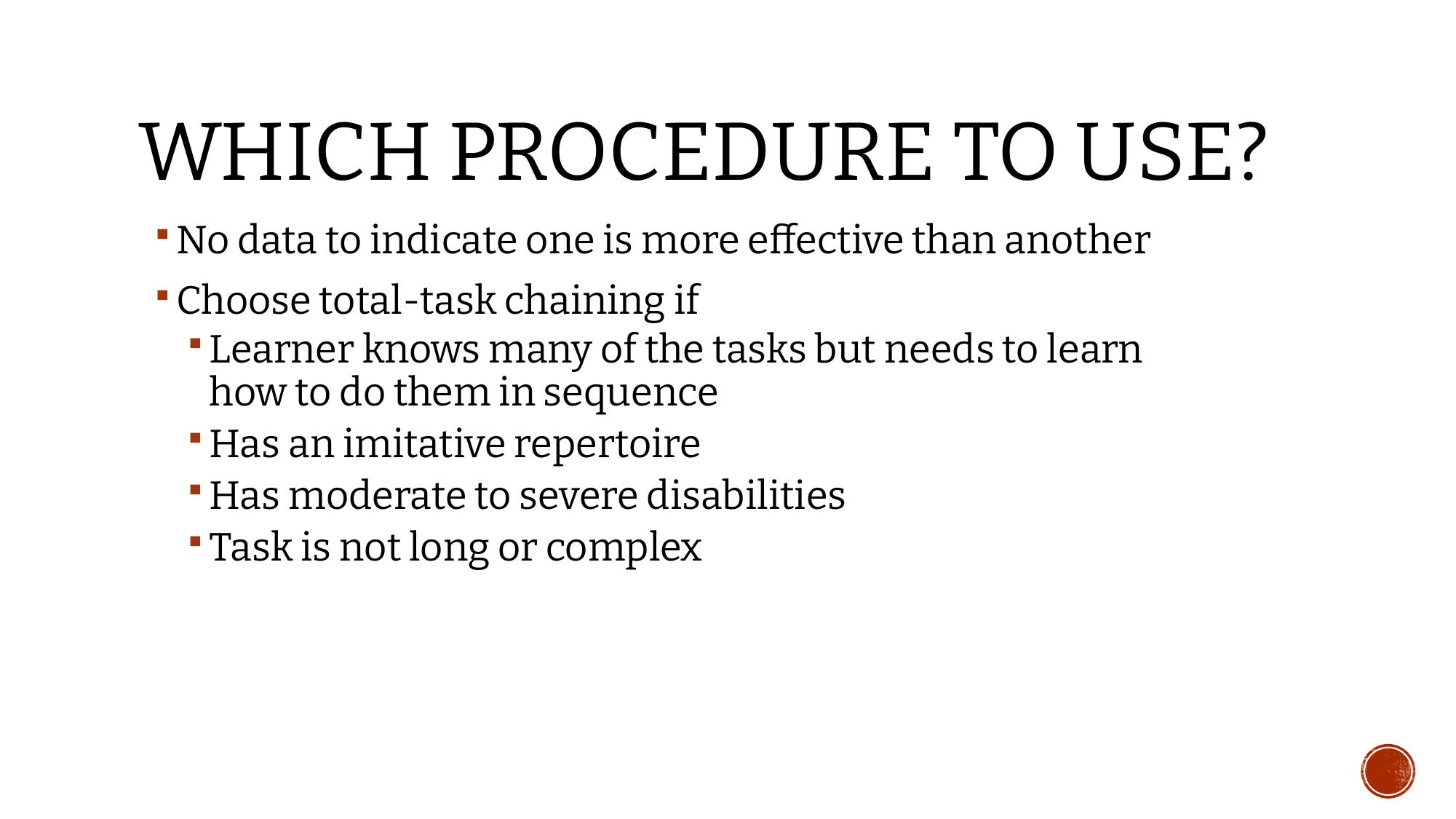

# Which procedure to use?
No data to indicate one is more effective than another
Choose total-task chaining if
Learner knows many of the tasks but needs to learn how to do them in sequence
Has an imitative repertoire
Has moderate to severe disabilities
Task is not long or complex